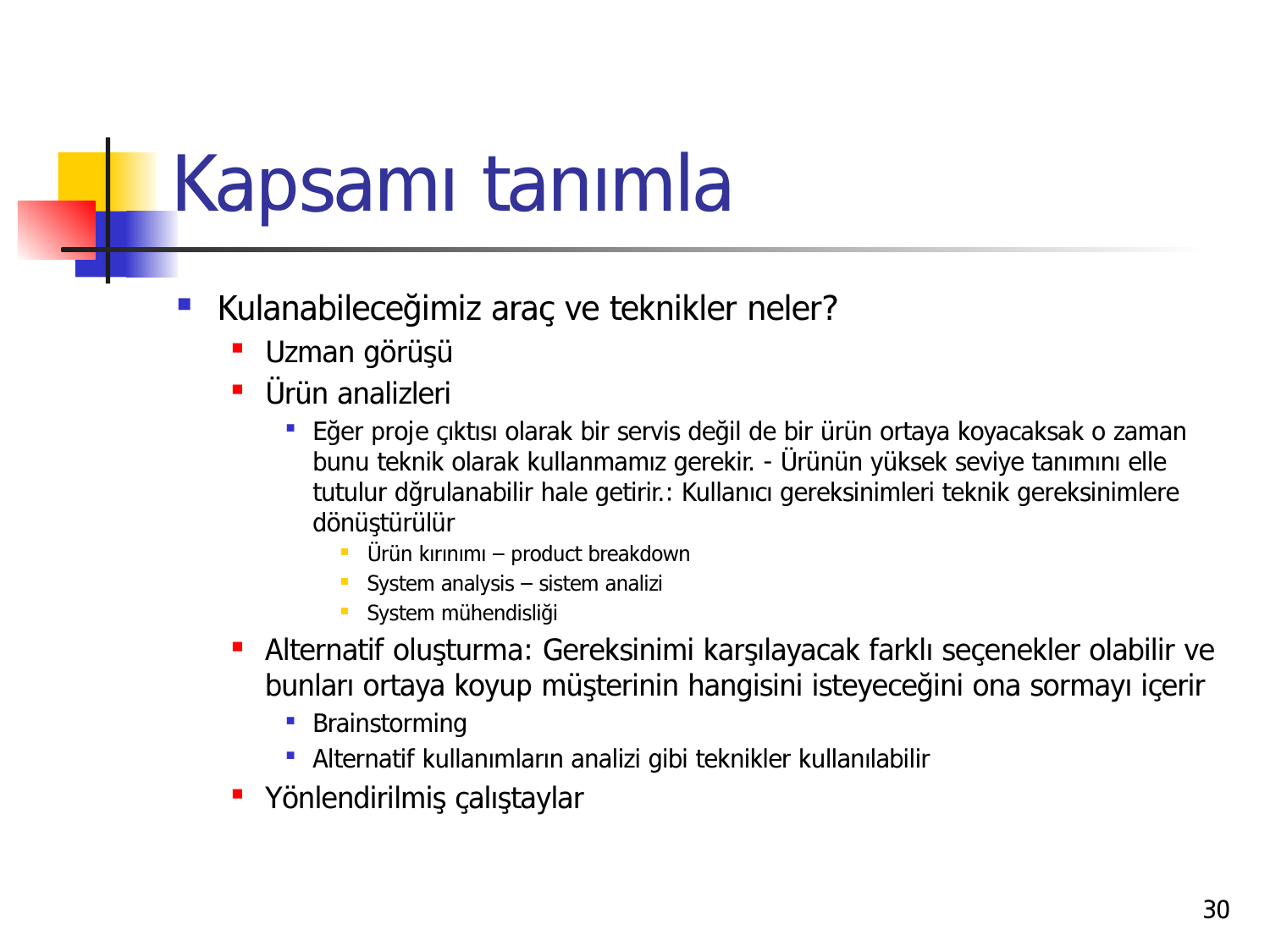

# Kapsamı tanımla
Kulanabileceğimiz araç ve teknikler neler?
Uzman görüşü
Ürün analizleri
Eğer proje çıktısı olarak bir servis değil de bir ürün ortaya koyacaksak o zaman bunu teknik olarak kullanmamız gerekir. - Ürünün yüksek seviye tanımını elle tutulur dğrulanabilir hale getirir.: Kullanıcı gereksinimleri teknik gereksinimlere dönüştürülür
Ürün kırınımı – product breakdown
System analysis – sistem analizi
System mühendisliği
Alternatif oluşturma: Gereksinimi karşılayacak farklı seçenekler olabilir ve bunları ortaya koyup müşterinin hangisini isteyeceğini ona sormayı içerir
Brainstorming
Alternatif kullanımların analizi gibi teknikler kullanılabilir
Yönlendirilmiş çalıştaylar
30